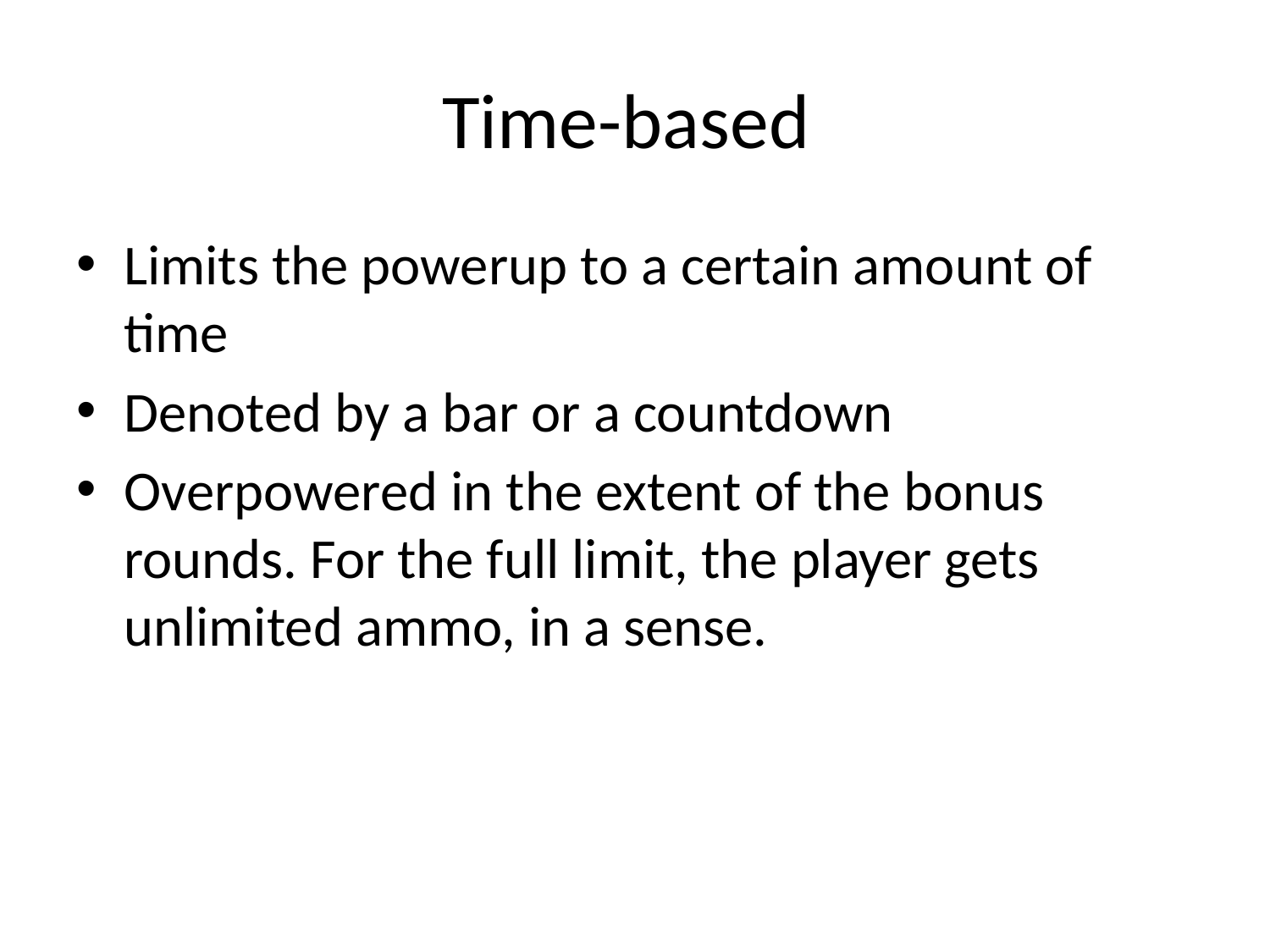

# Time-based
Limits the powerup to a certain amount of time
Denoted by a bar or a countdown
Overpowered in the extent of the bonus rounds. For the full limit, the player gets unlimited ammo, in a sense.